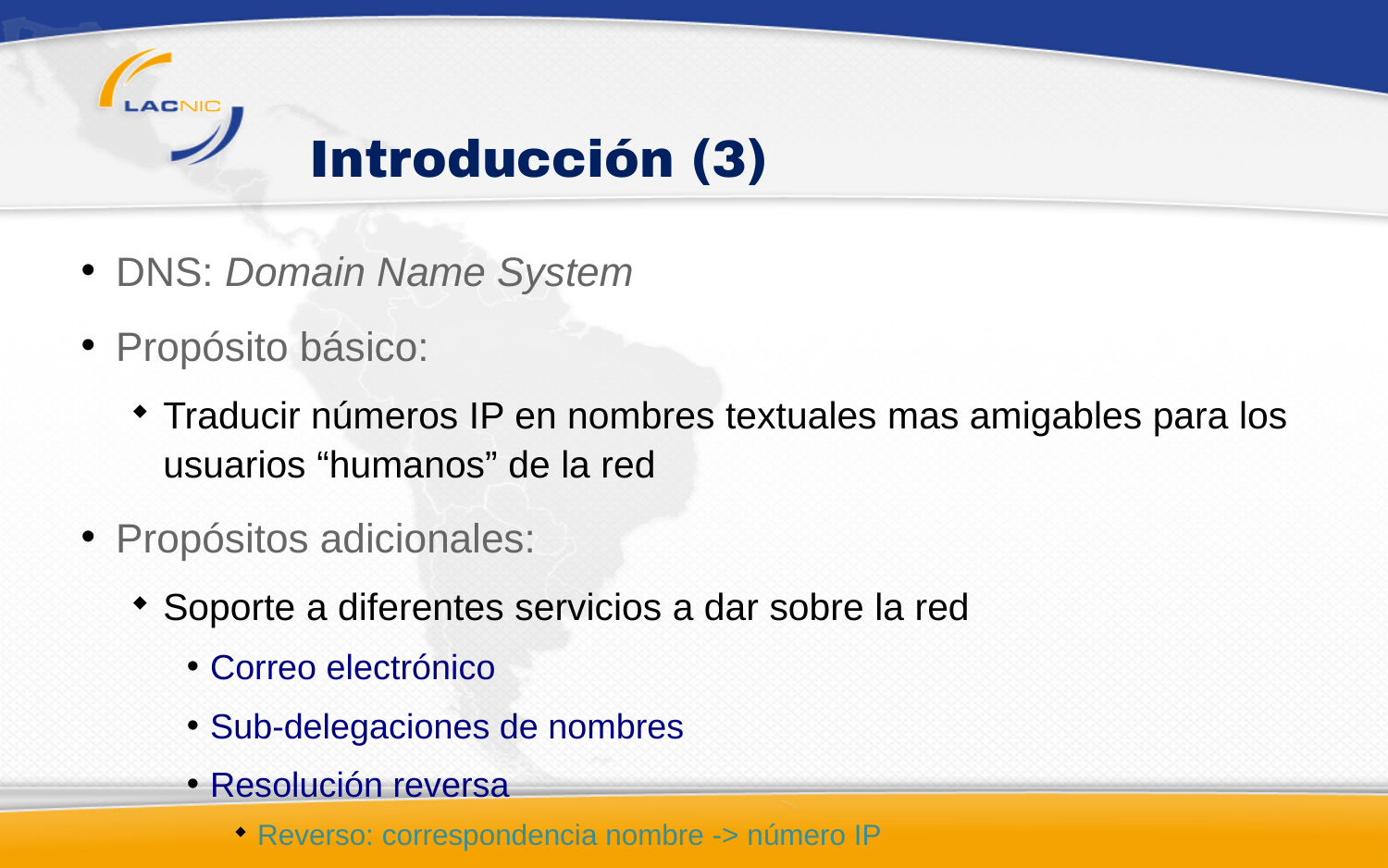

# Introducción (3)
DNS: Domain Name System
Propósito básico:
Traducir números IP en nombres textuales mas amigables para los usuarios “humanos” de la red
Propósitos adicionales:
Soporte a diferentes servicios a dar sobre la red
Correo electrónico
Sub-delegaciones de nombres
Resolución reversa
Reverso: correspondencia nombre -> número IP